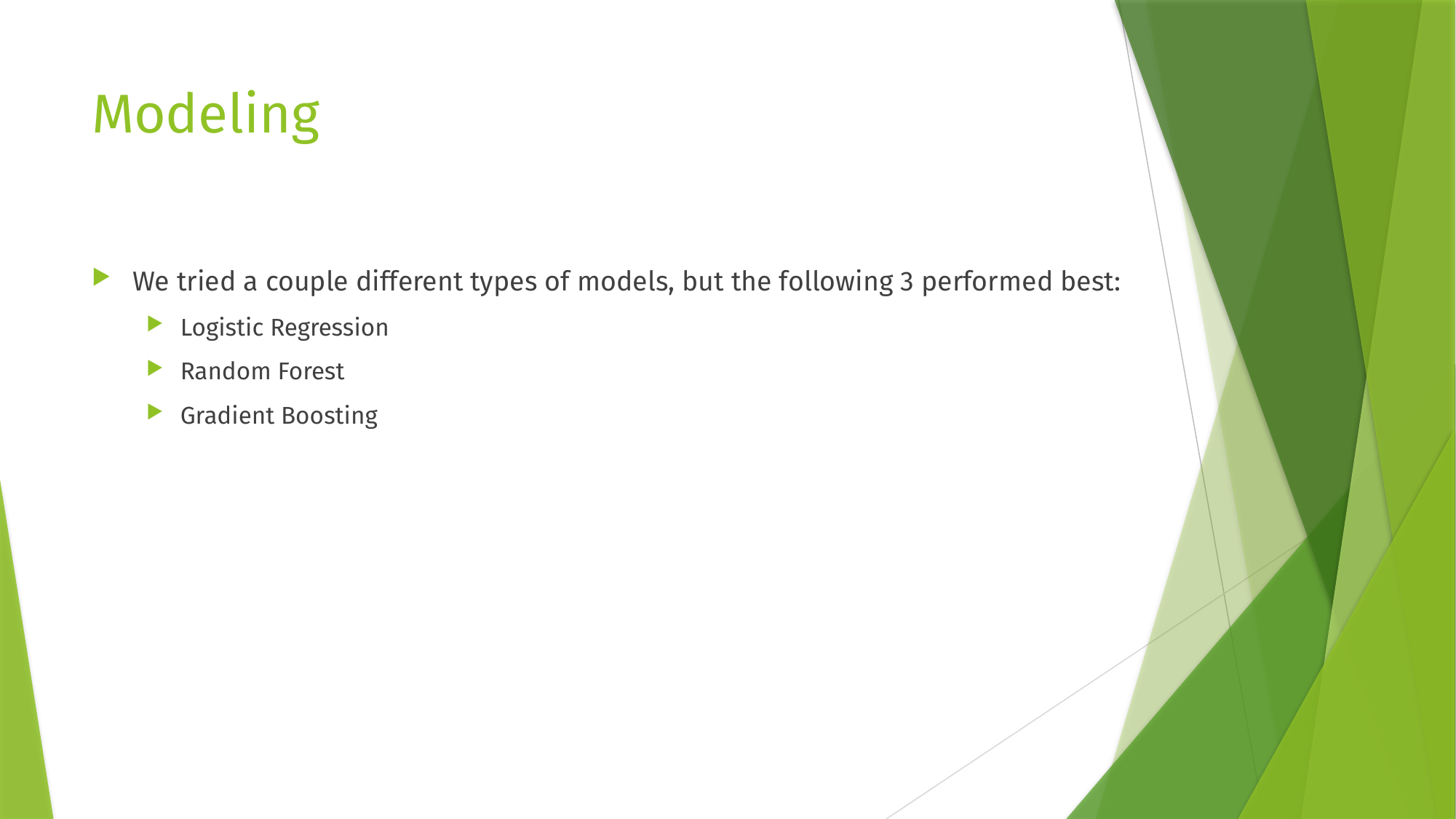

# Modeling
We tried a couple different types of models, but the following 3 performed best:
Logistic Regression
Random Forest
Gradient Boosting